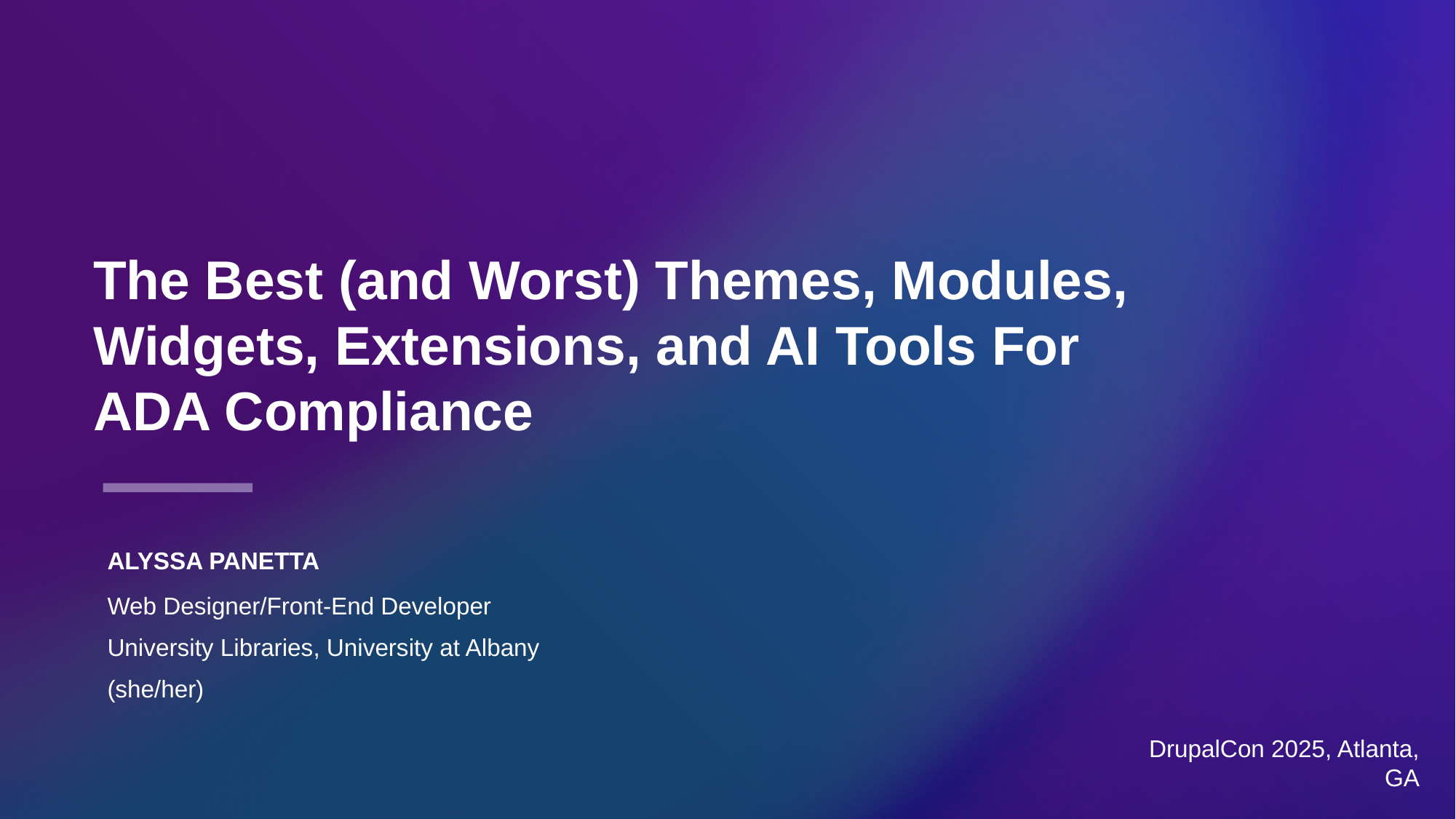

# The Best (and Worst) Themes, Modules, Widgets, Extensions, and AI Tools For ADA Compliance
Alyssa panetta
Web Designer/Front-End Developer
University Libraries, University at Albany
(she/her)
​
DrupalCon 2025, Atlanta, GA